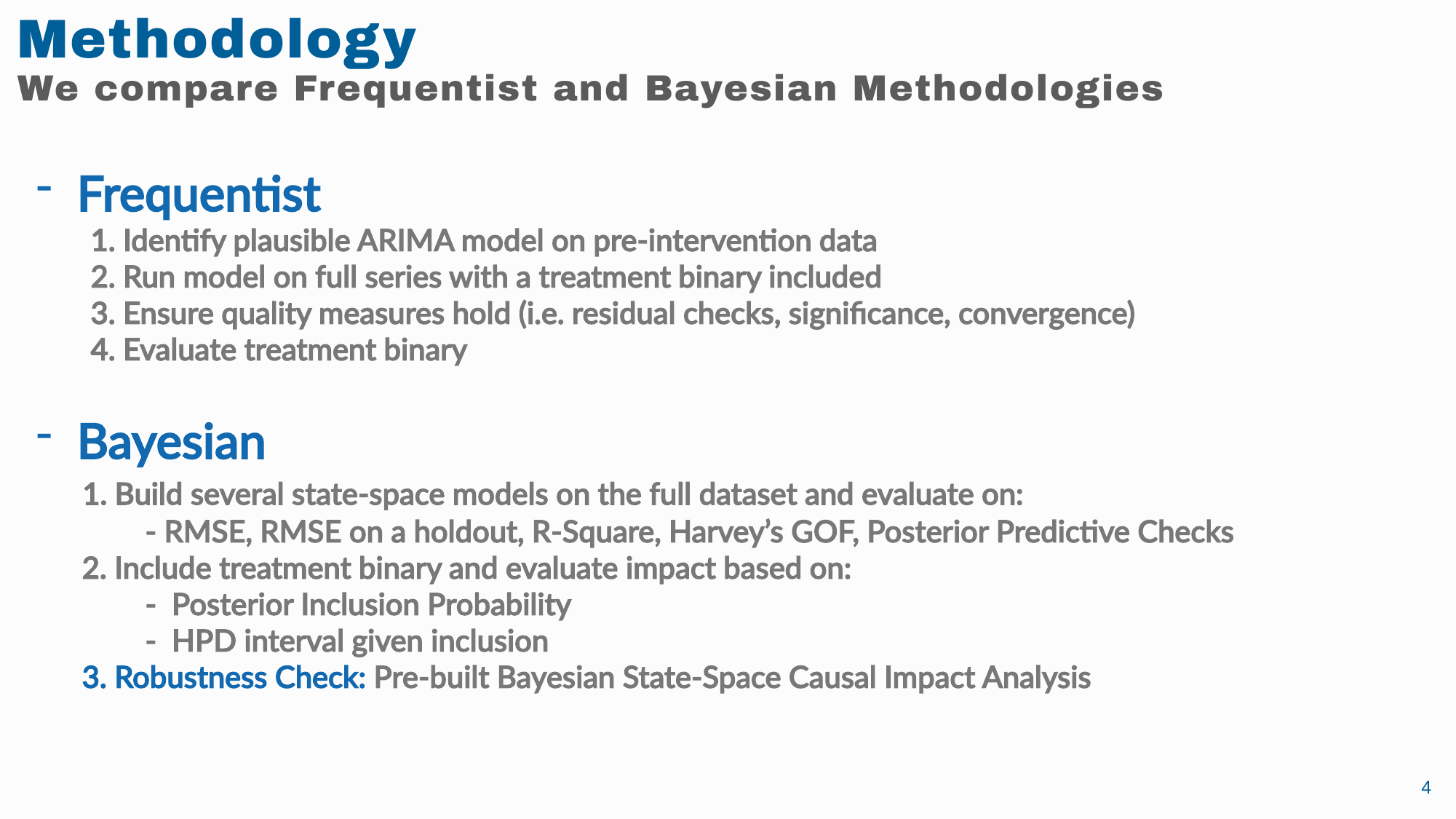

# Methodology We compare Frequentist and Bayesian Methodologies
Frequentist
1. Identify plausible ARIMA model on pre-intervention data
2. Run model on full series with a treatment binary included
3. Ensure quality measures hold (i.e. residual checks, significance, convergence)
4. Evaluate treatment binary

Bayesian
     1. Build several state-space models on the full dataset and evaluate on:
      	- RMSE, RMSE on a holdout, R-Square, Harvey’s GOF, Posterior Predictive Checks
      2. Include treatment binary and evaluate impact based on:
	-  Posterior Inclusion Probability
	-  HPD interval given inclusion
      3. Robustness Check: Pre-built Bayesian State-Space Causal Impact Analysis

4